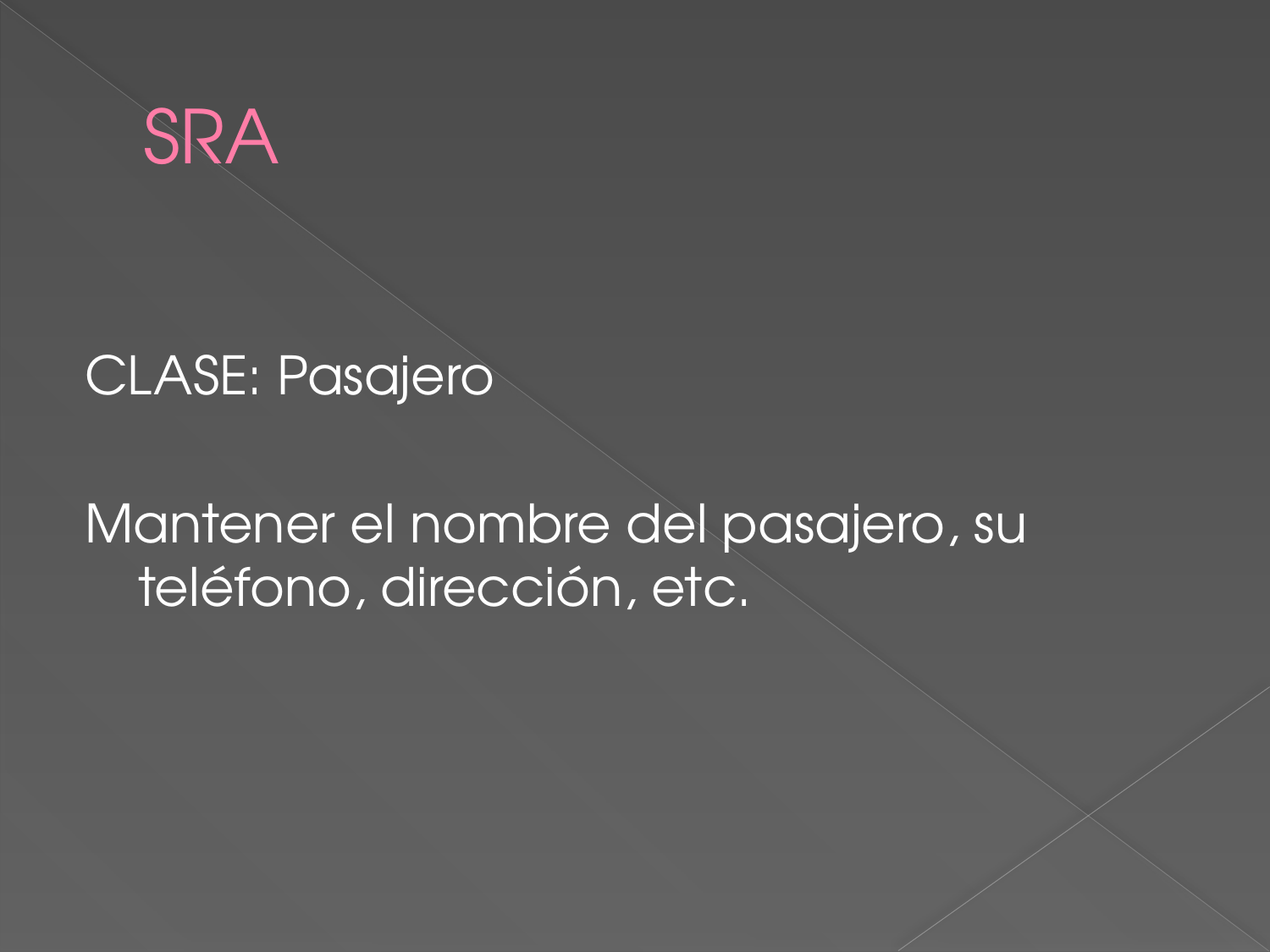

# SRA

CLASE: Pasajero

Mantener el nombre del pasajero, su teléfono, dirección, etc.